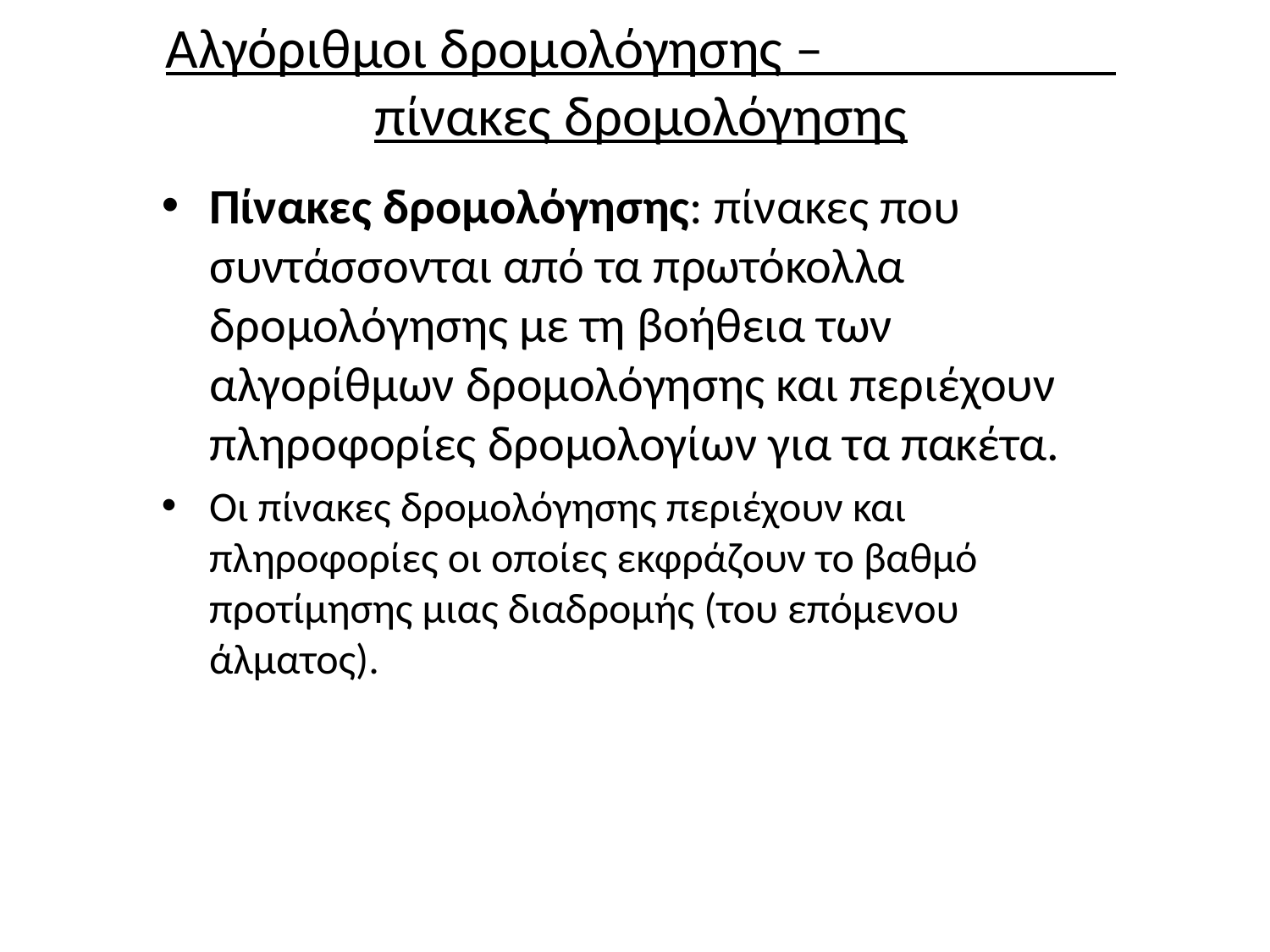

# Αλγόριθμοι δρομολόγησης –                        πίνακες δρομολόγησης
Πίνακες δρομολόγησης: πίνακες που συντάσσονται από τα πρωτόκολλα δρομολόγησης με τη βοήθεια των αλγορίθμων δρομολόγησης και περιέχουν πληροφορίες δρομολογίων για τα πακέτα.
Οι πίνακες δρομολόγησης περιέχουν και πληροφορίες οι οποίες εκφράζουν το βαθμό προτίμησης μιας διαδρομής (του επόμενου άλματος).